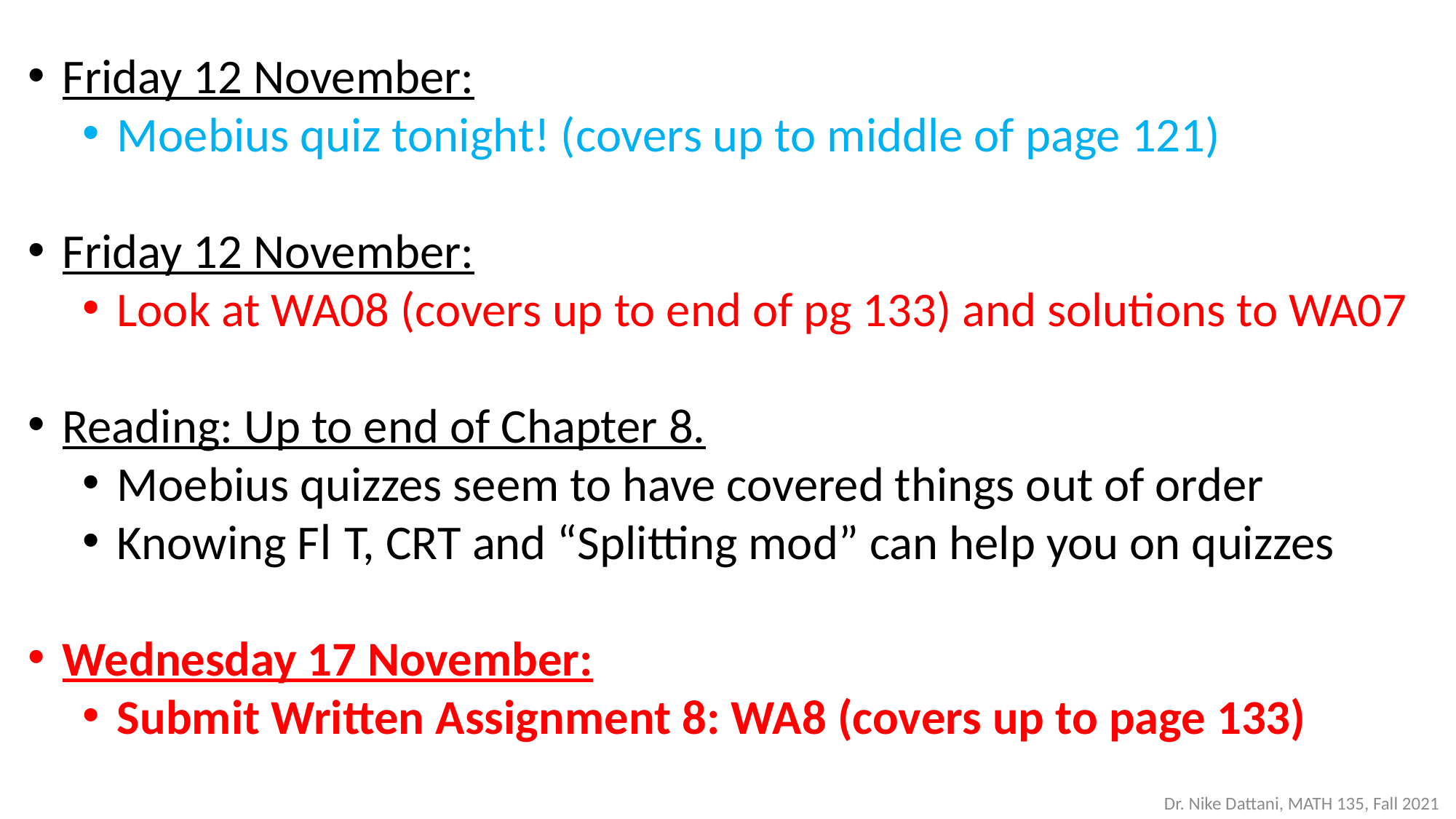

Friday 12 November:
Moebius quiz tonight! (covers up to middle of page 121)

Friday 12 November:
Look at WA08 (covers up to end of pg 133) and solutions to WA07

Reading: Up to end of Chapter 8.
Moebius quizzes seem to have covered things out of order
Knowing Fl T, CRT and “Splitting mod” can help you on quizzes

Wednesday 17 November:
Submit Written Assignment 8: WA8 (covers up to page 133)

#
Dr. Nike Dattani, MATH 135, Fall 2021